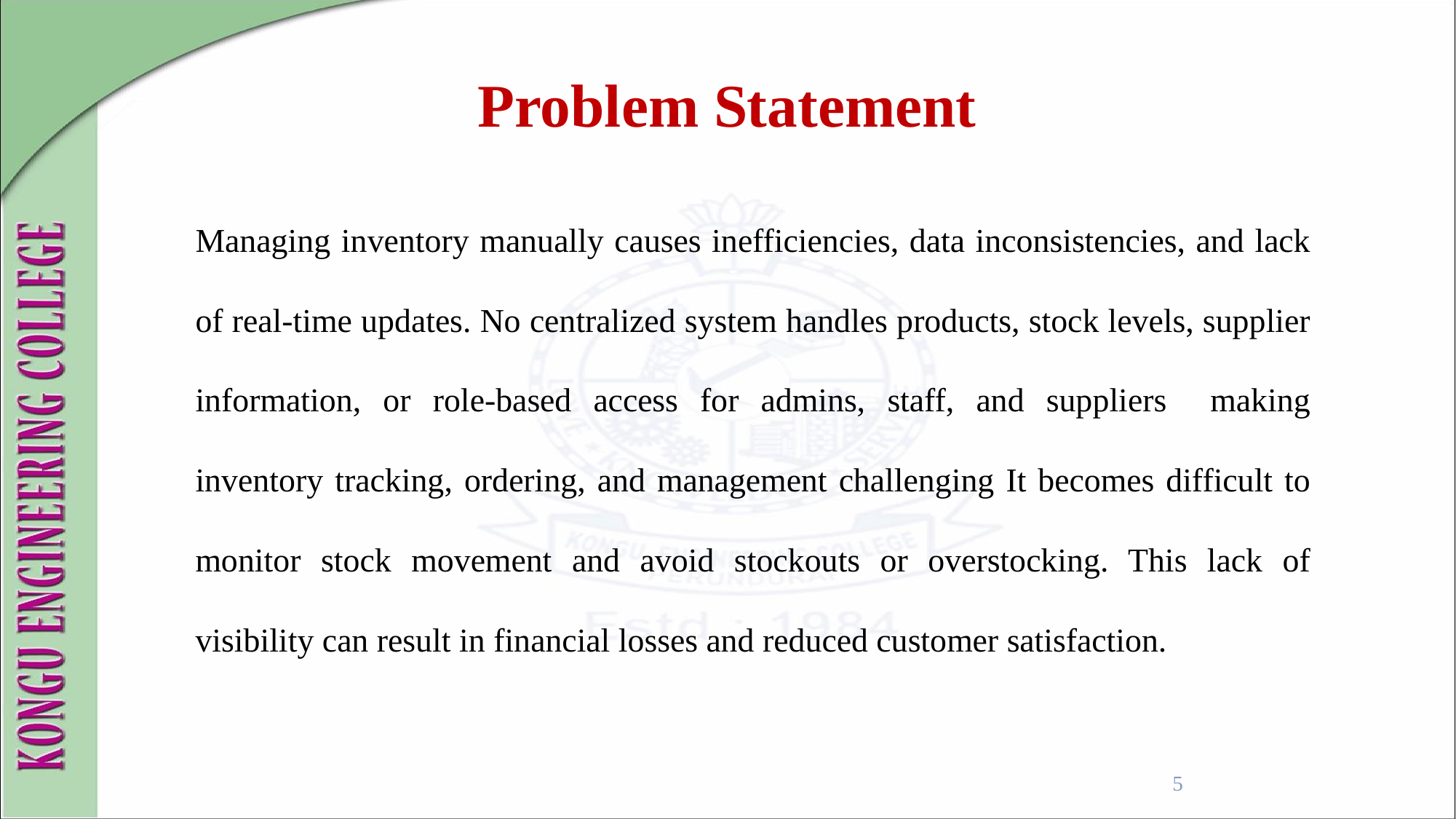

Problem Statement
Managing inventory manually causes inefficiencies, data inconsistencies, and lack of real-time updates. No centralized system handles products, stock levels, supplier information, or role-based access for admins, staff, and suppliers  making inventory tracking, ordering, and management challenging It becomes difficult to monitor stock movement and avoid stockouts or overstocking. This lack of visibility can result in financial losses and reduced customer satisfaction.

5